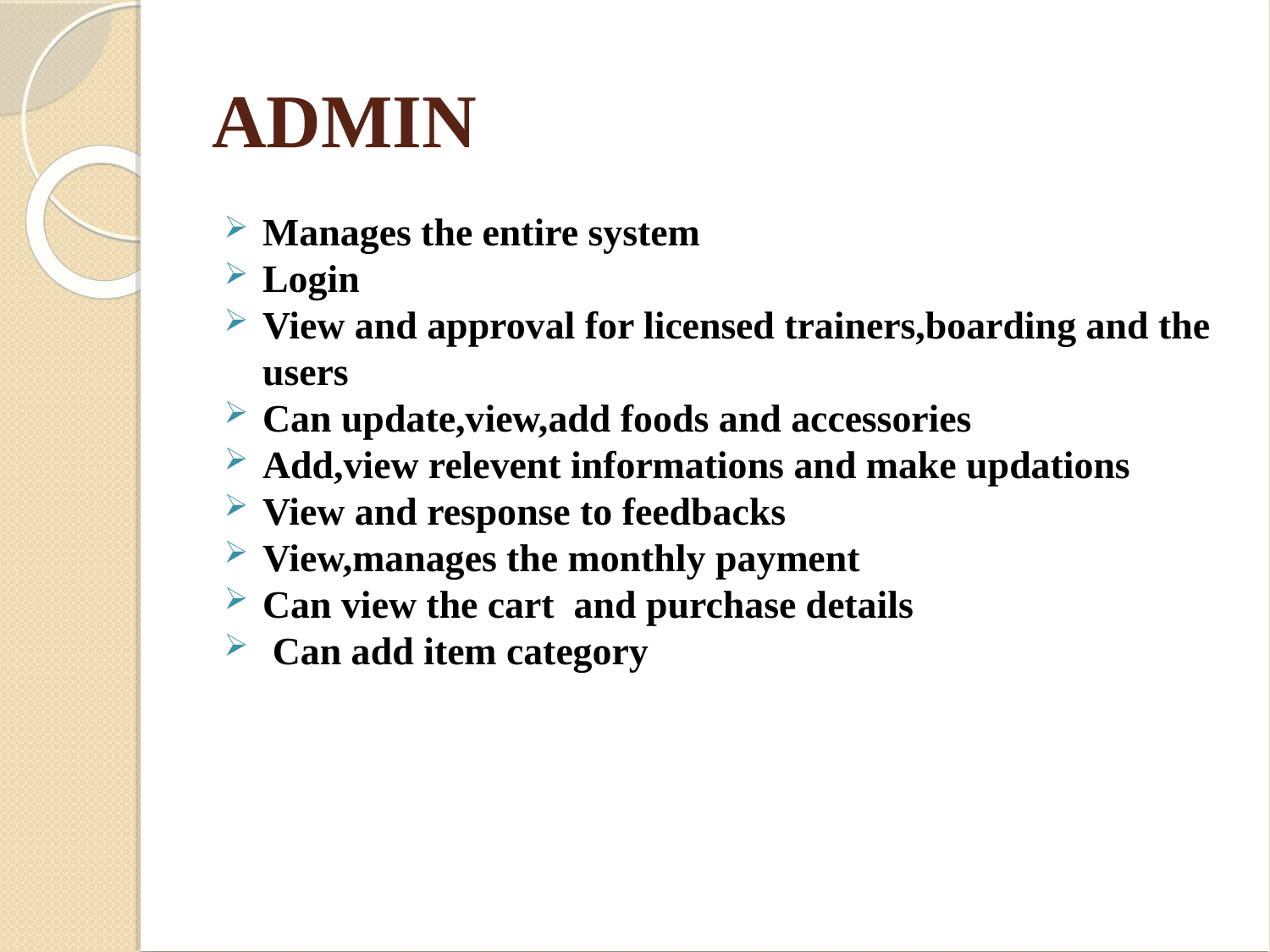

ADMIN
Manages the entire system
Login
View and approval for licensed trainers,boarding and the users
Can update,view,add foods and accessories
Add,view relevent informations and make updations
View and response to feedbacks
View,manages the monthly payment
Can view the cart  and purchase details
 Can add item category